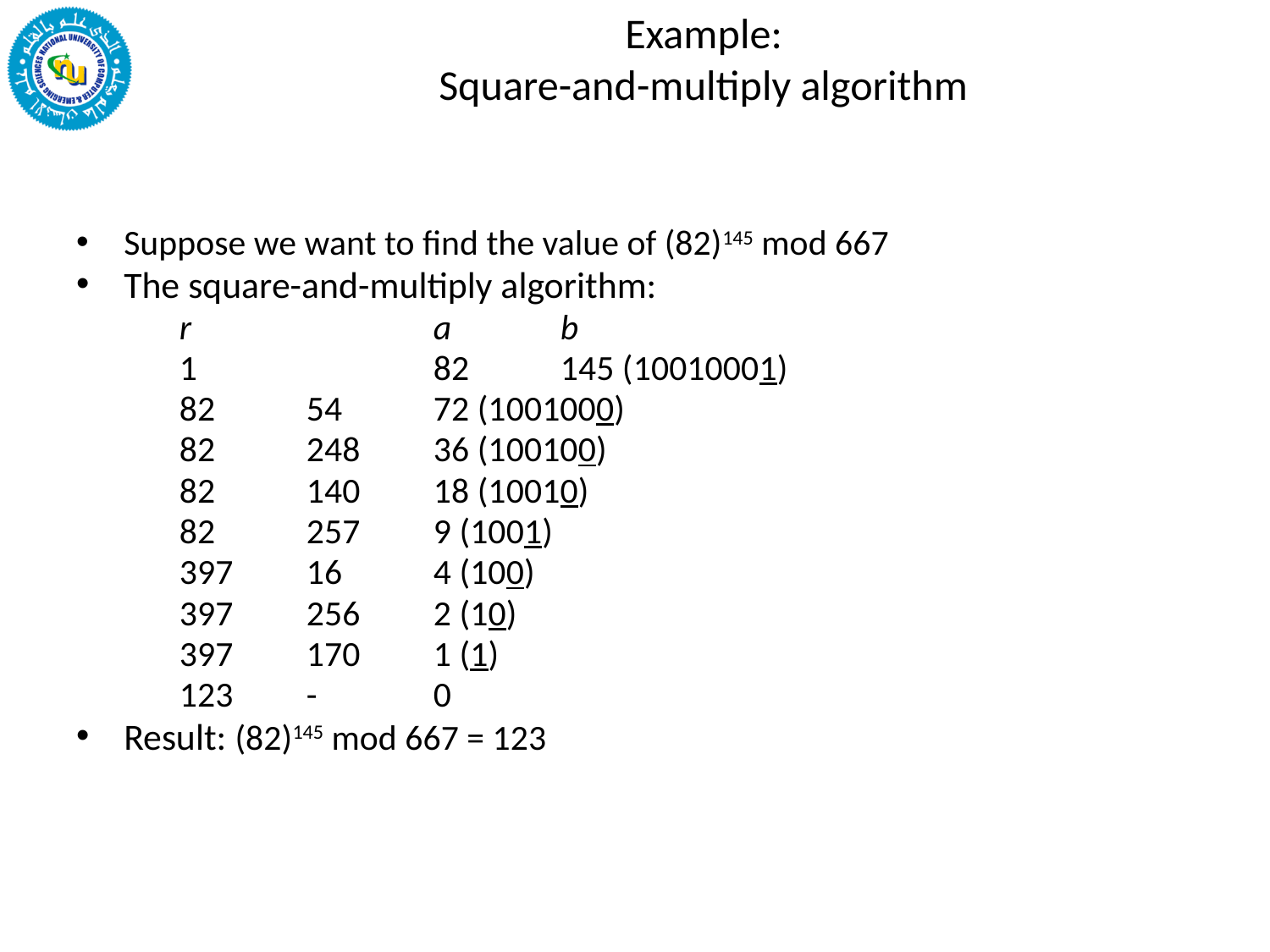

# Example: Square-and-multiply algorithm
Suppose we want to find the value of (82)145 mod 667
The square-and-multiply algorithm:
	r		a	b
	1		82	145 (10010001)
	82	54	72 (1001000)
	82	248	36 (100100)
	82	140	18 (10010)
	82	257	9 (1001)
	397	16	4 (100)
	397	256	2 (10)
	397	170	1 (1)
	123	-	0
Result: (82)145 mod 667 = 123